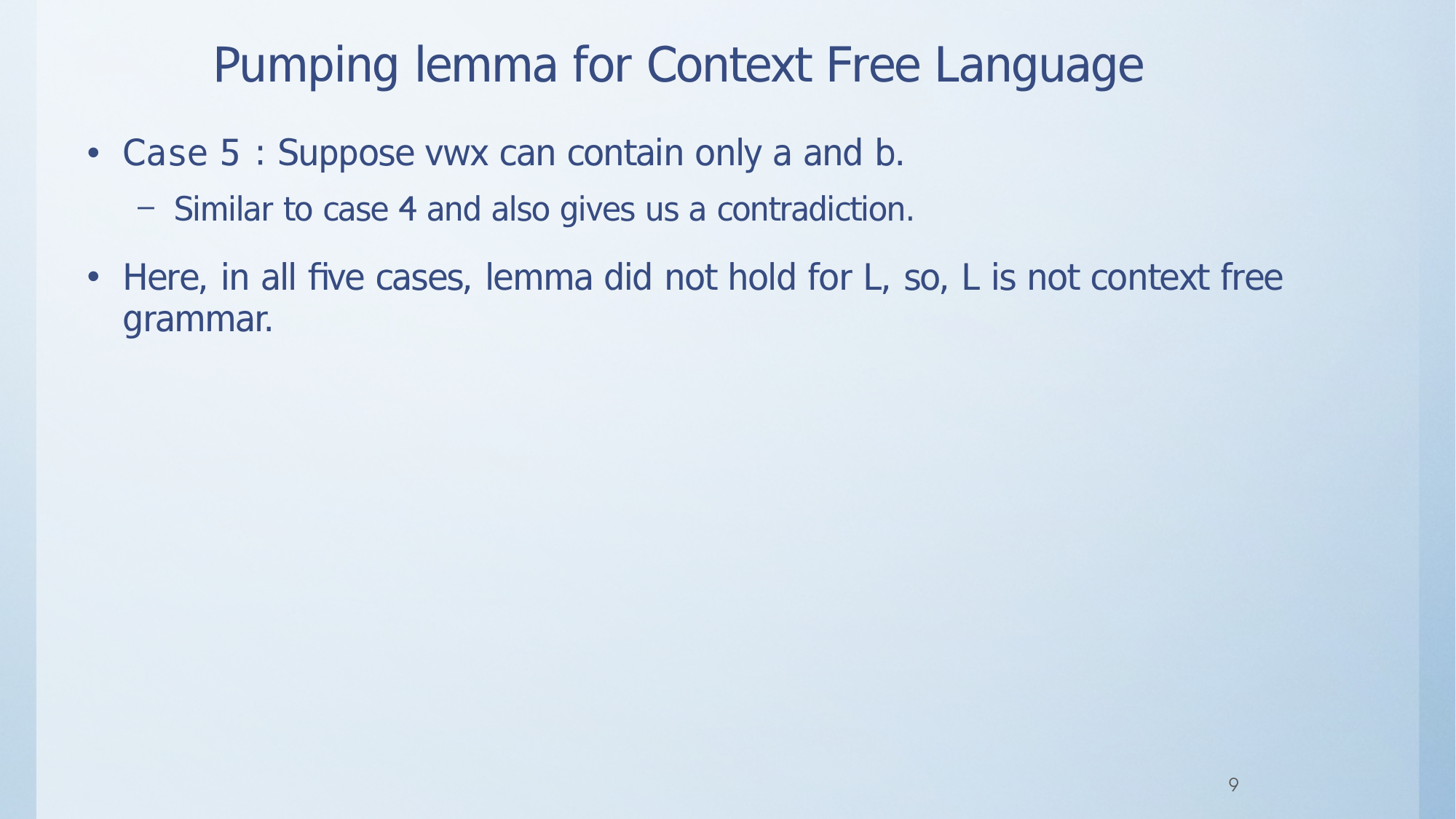

# Pumping lemma for Context Free Language
Case 5 : Suppose vwx can contain only a and b.
Similar to case 4 and also gives us a contradiction.
Here, in all five cases, lemma did not hold for L, so, L is not context free grammar.
9